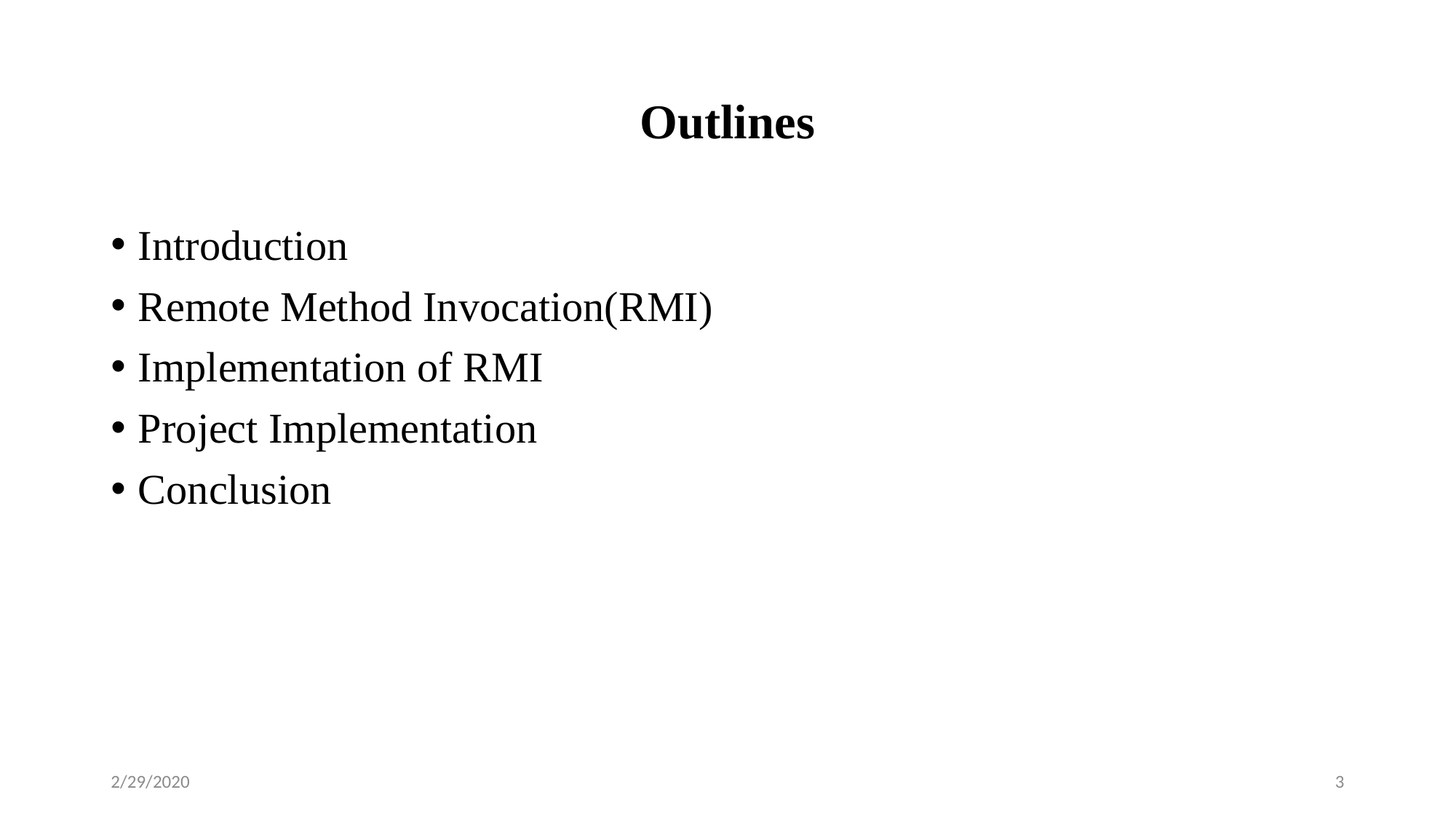

# Outlines
Introduction
Remote Method Invocation(RMI)
Implementation of RMI
Project Implementation
Conclusion
2/29/2020
3